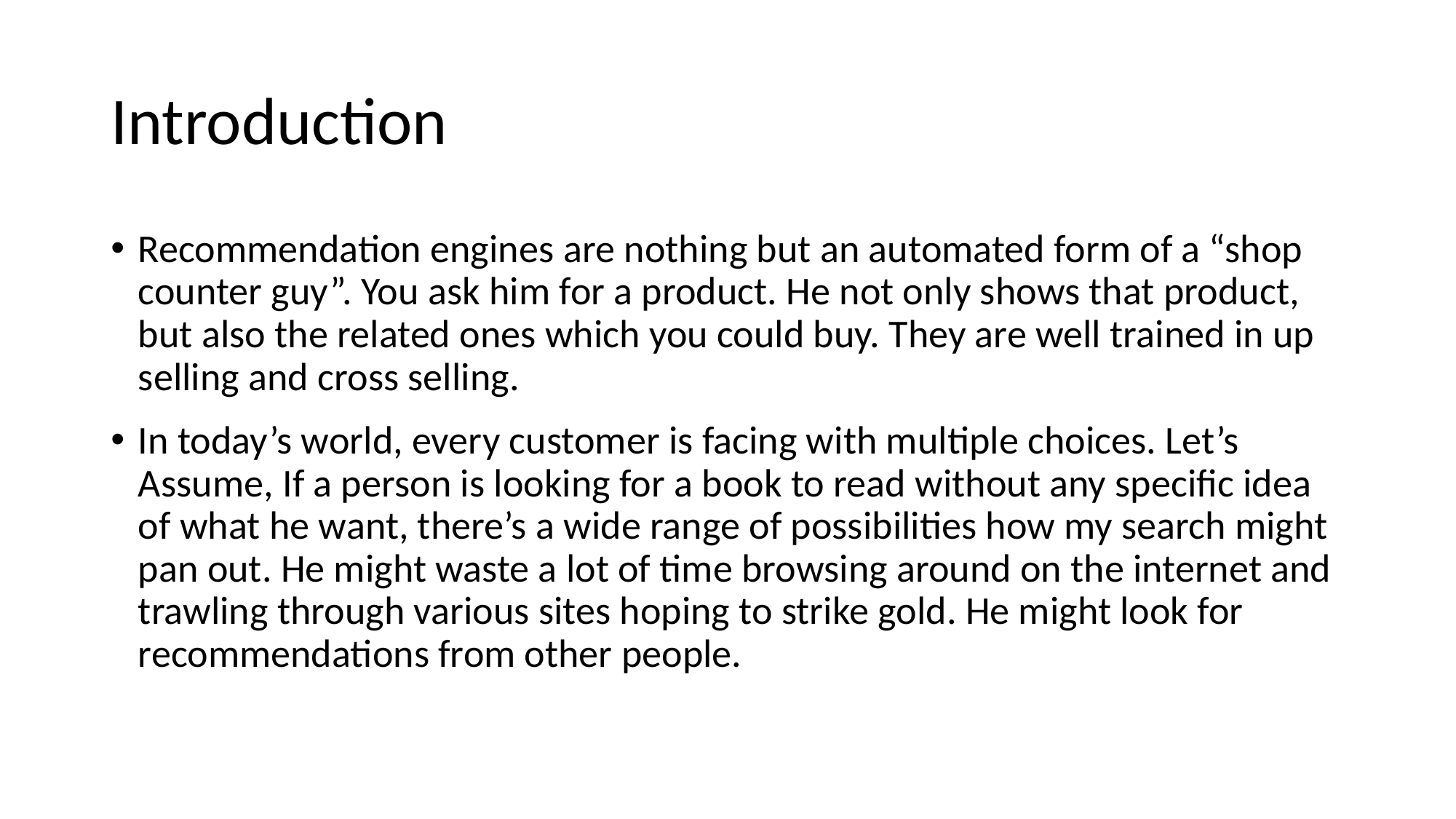

# Introduction
Recommendation engines are nothing but an automated form of a “shop counter guy”. You ask him for a product. He not only shows that product, but also the related ones which you could buy. They are well trained in up selling and cross selling.
In today’s world, every customer is facing with multiple choices. Let’s Assume, If a person is looking for a book to read without any specific idea of what he want, there’s a wide range of possibilities how my search might pan out. He might waste a lot of time browsing around on the internet and trawling through various sites hoping to strike gold. He might look for recommendations from other people.